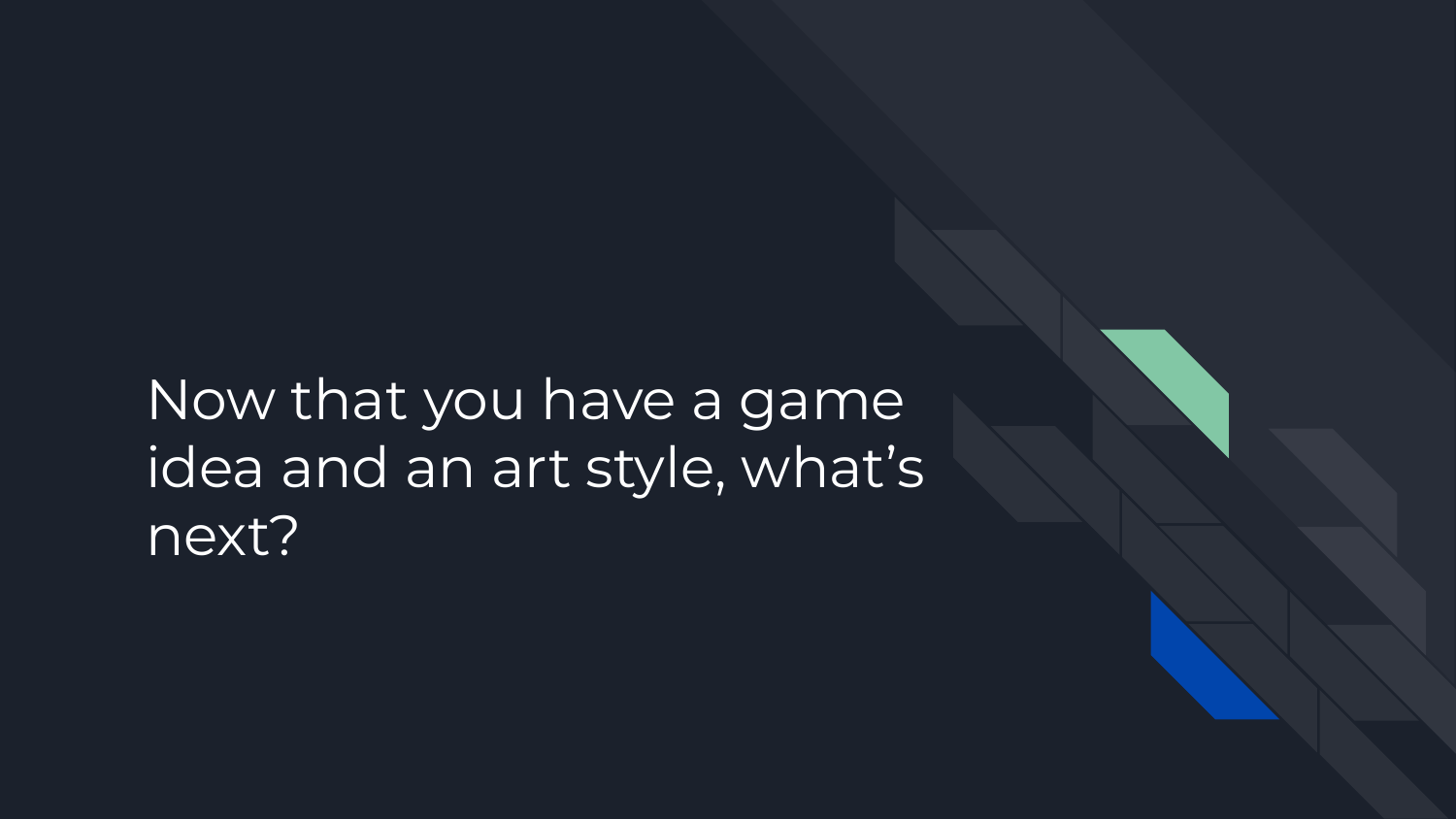

# Now that you have a game idea and an art style, what’s next?